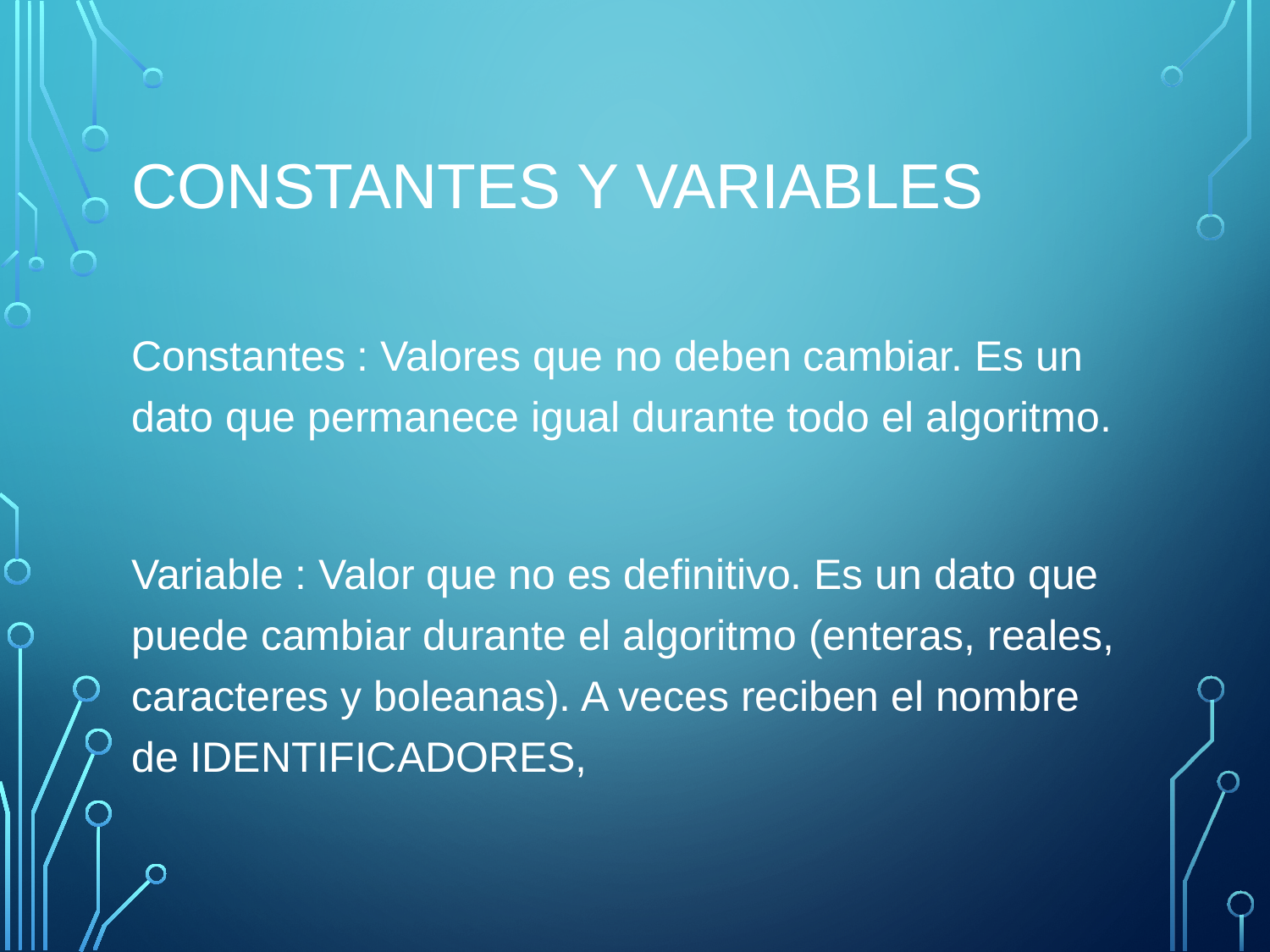

# Constantes y variables
Constantes : Valores que no deben cambiar. Es un dato que permanece igual durante todo el algoritmo.

Variable : Valor que no es definitivo. Es un dato que puede cambiar durante el algoritmo (enteras, reales, caracteres y boleanas). A veces reciben el nombre de IDENTIFICADORES,